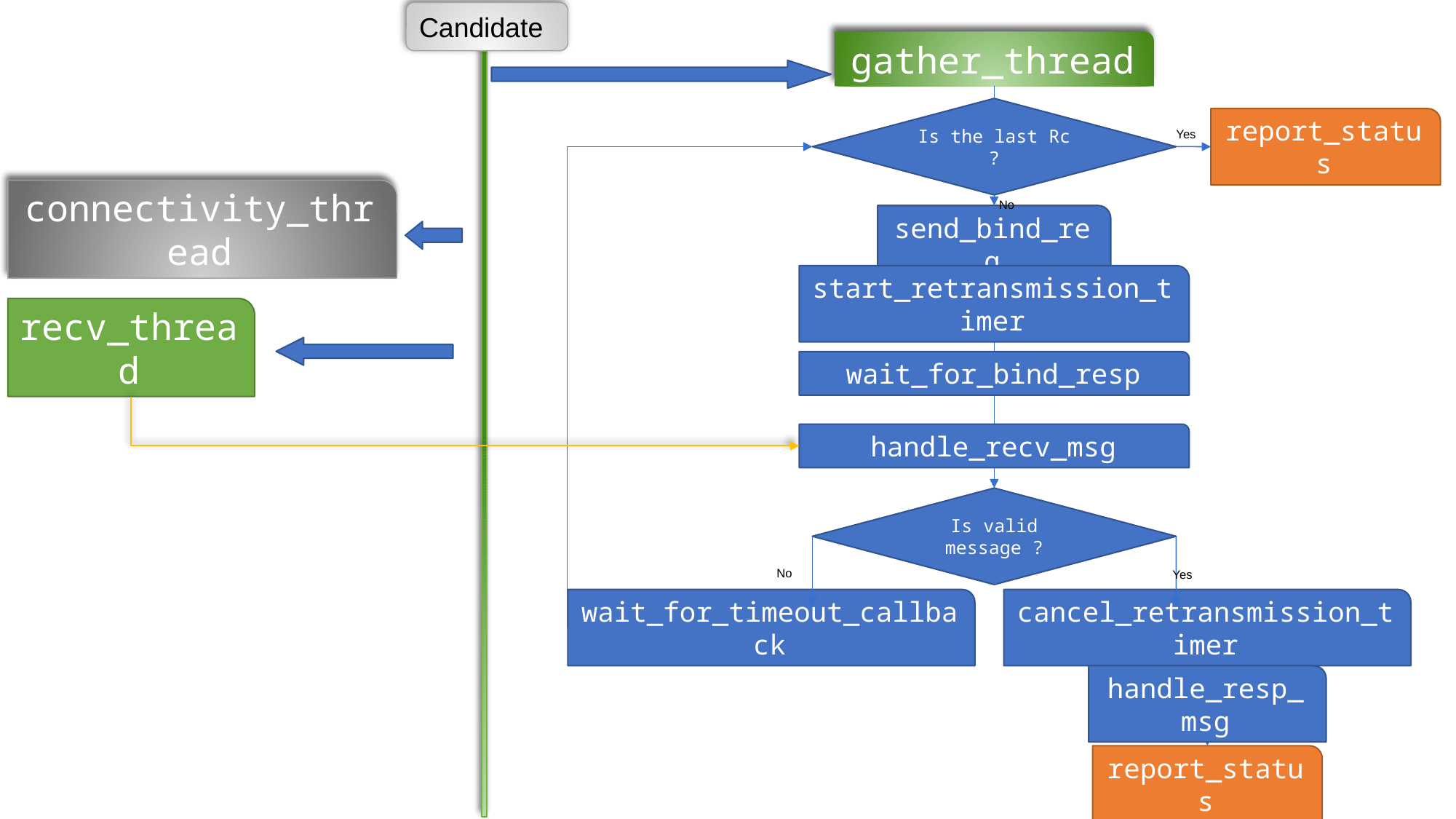

Candidate
gather_thread

Is the last Rc ?
Yes
report_status
No
connectivity_thread

send_bind_req
start_retransmission_timer
recv_thread

wait_for_bind_resp
handle_recv_msg
Is valid message ?
No
Yes
wait_for_timeout_callback
cancel_retransmission_timer
handle_resp_msg
report_status